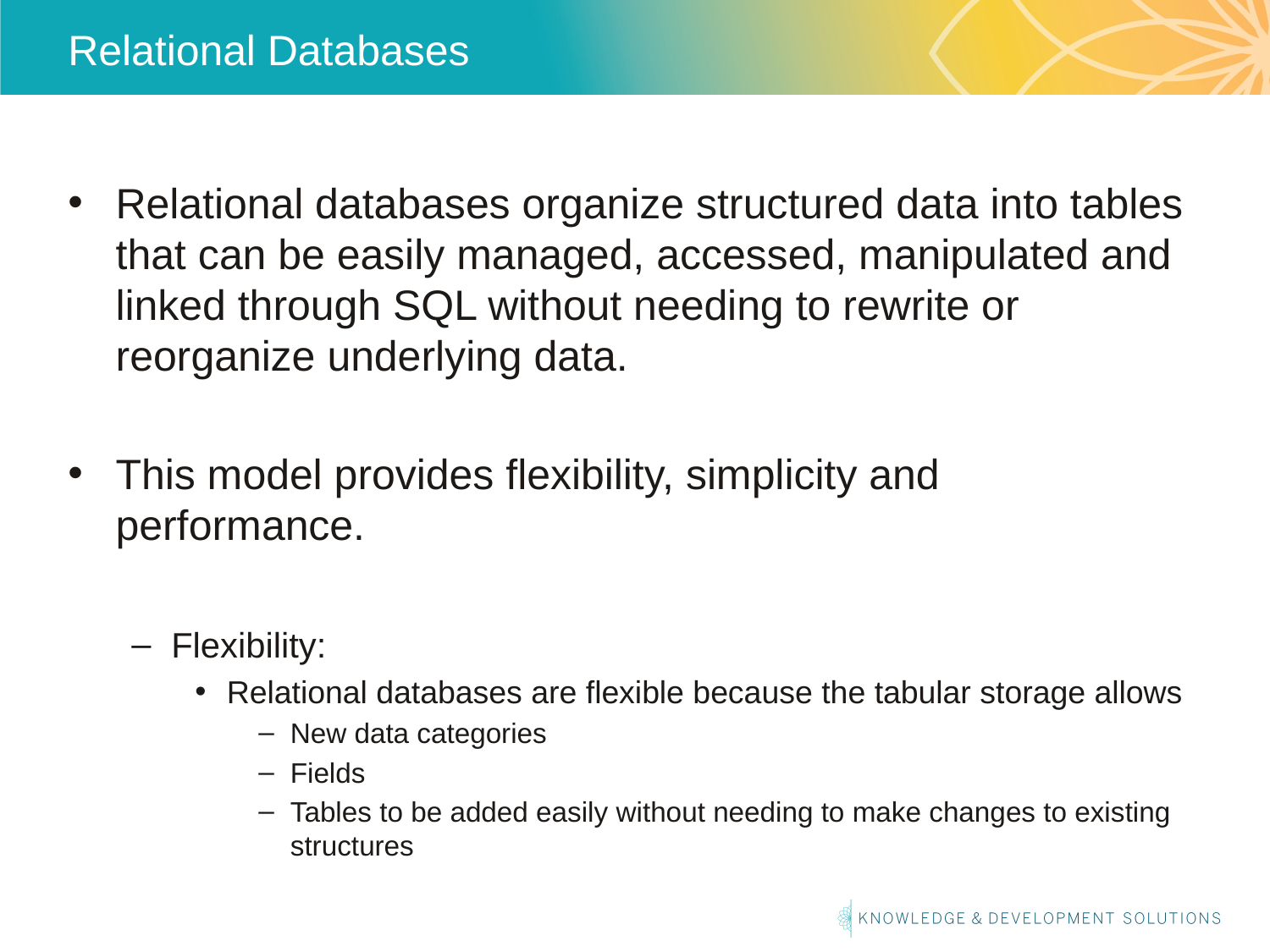

# Relational Databases
Relational databases organize structured data into tables that can be easily managed, accessed, manipulated and linked through SQL without needing to rewrite or reorganize underlying data.

This model provides flexibility, simplicity and performance.

Flexibility:
Relational databases are flexible because the tabular storage allows
New data categories
Fields
Tables to be added easily without needing to make changes to existing structures